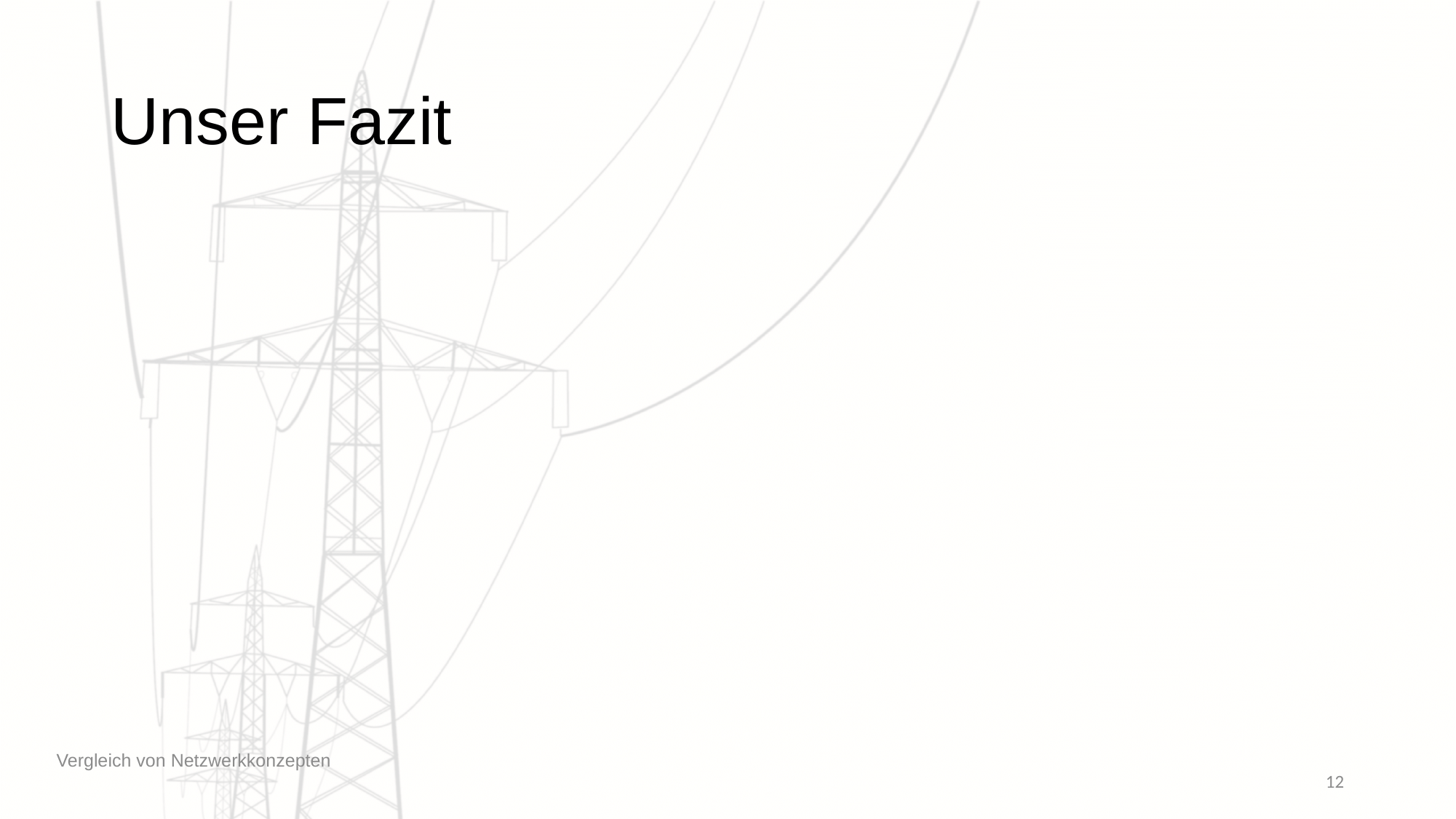

# Unser Fazit

Vergleich von Netzwerkkonzepten
12